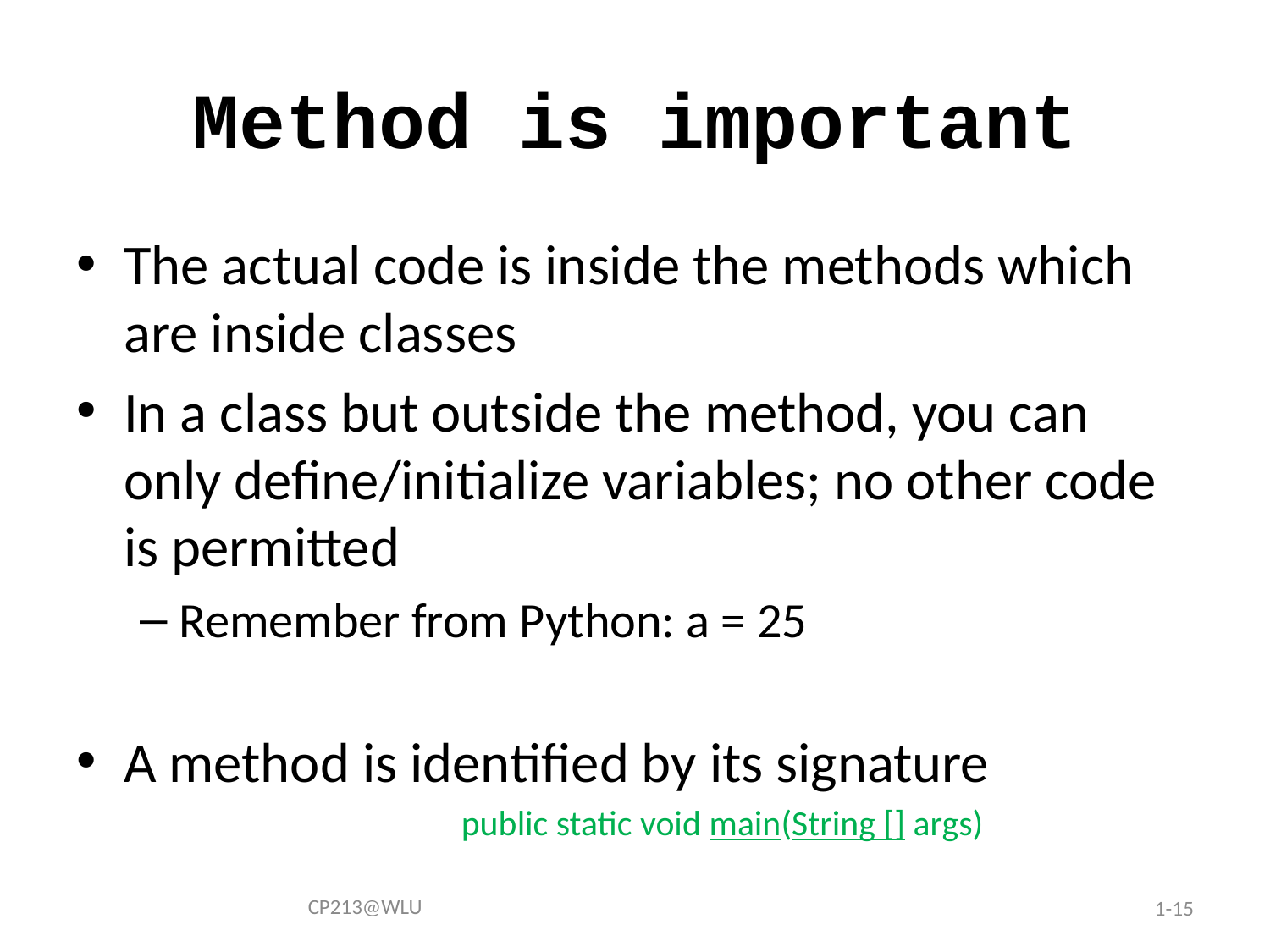

# Method is important
The actual code is inside the methods which are inside classes
In a class but outside the method, you can only define/initialize variables; no other code is permitted
Remember from Python: a = 25

A method is identified by its signature
public static void main(String [] args)
CP213@WLU
1-15